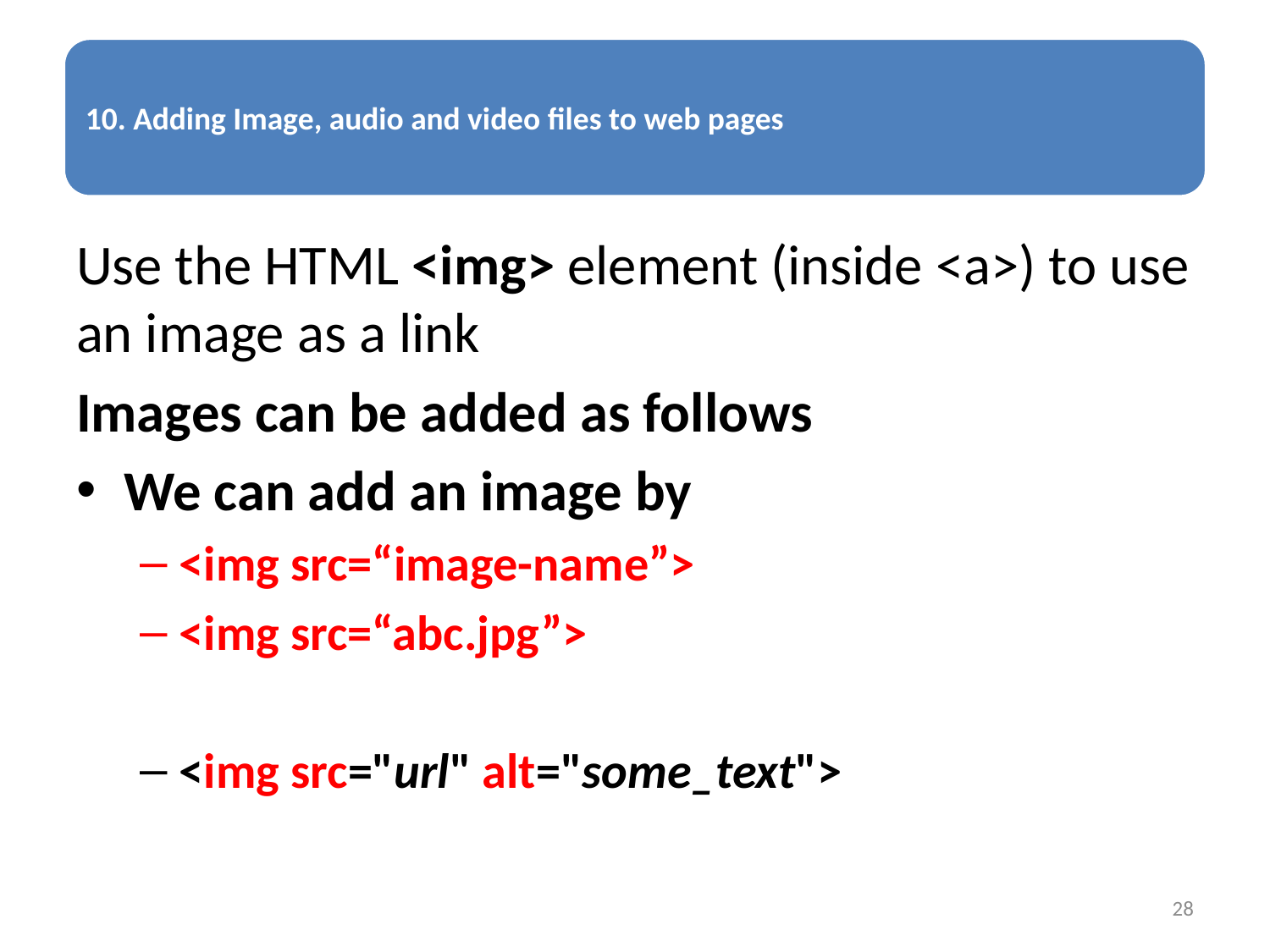

10. Adding Image, audio and video files to web pages
Use the HTML <img> element (inside <a>) to use an image as a link
Images can be added as follows
We can add an image by
<img src=“image-name”>
<img src=“abc.jpg”>

<img src="url" alt="some_text">

28